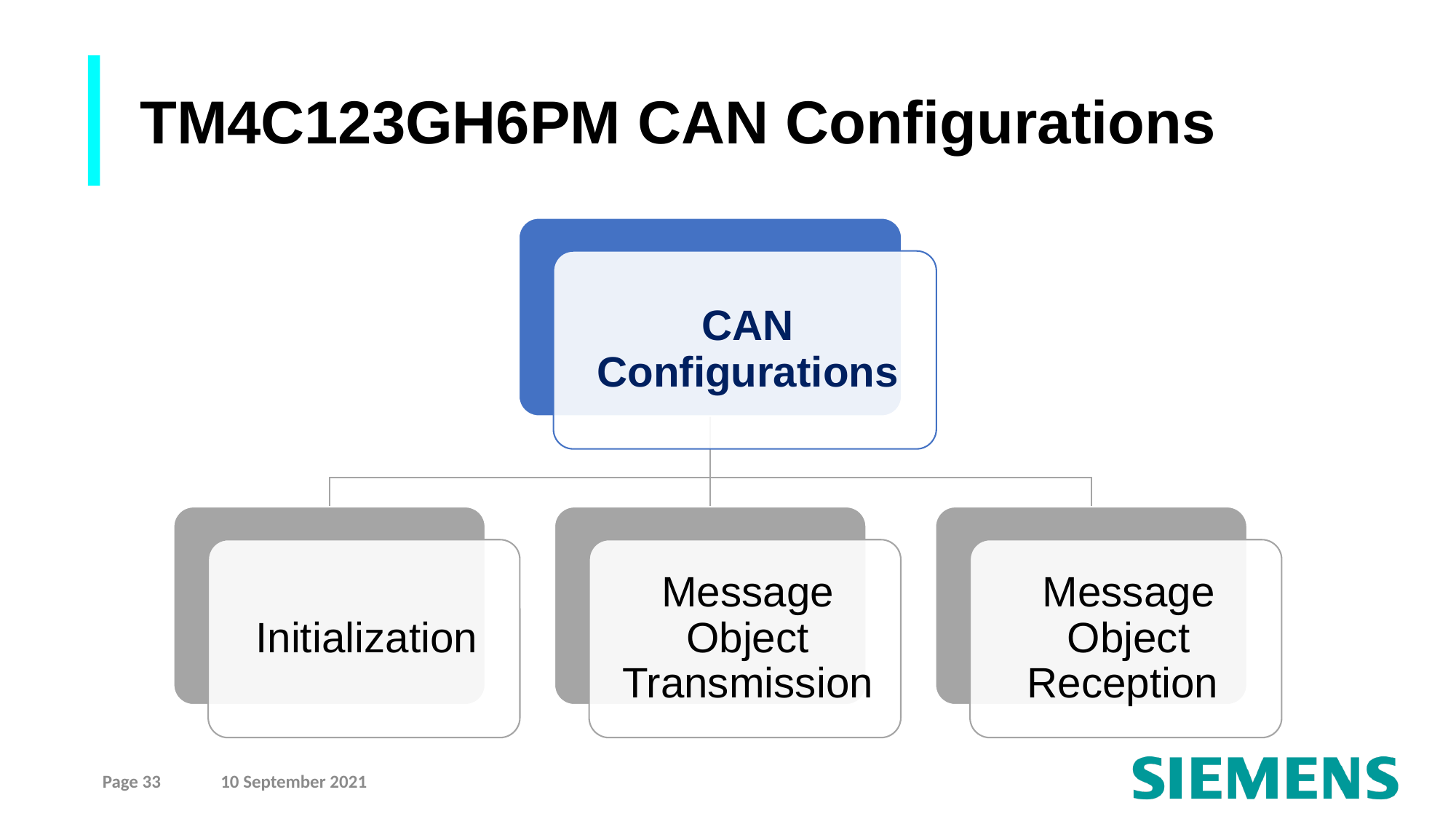

TM4C123GH6PM CAN Configurations
CAN Configurations
Initialization
Message Object Transmission
Message Object Reception
Page 33
10 September 2021